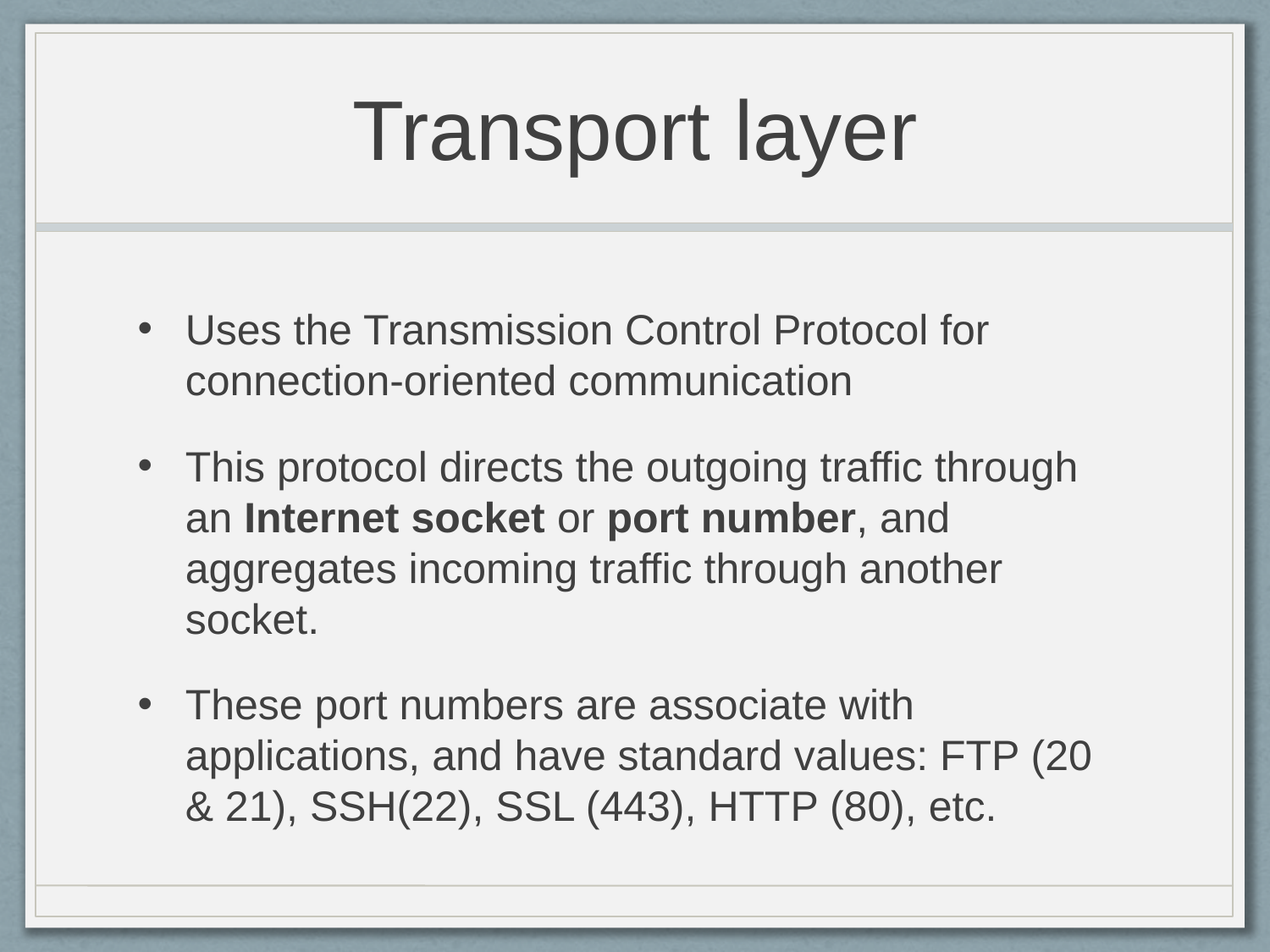

# Transport layer
Uses the Transmission Control Protocol for connection-oriented communication
This protocol directs the outgoing traffic through an Internet socket or port number, and aggregates incoming traffic through another socket.
These port numbers are associate with applications, and have standard values: FTP (20 & 21), SSH(22), SSL (443), HTTP (80), etc.